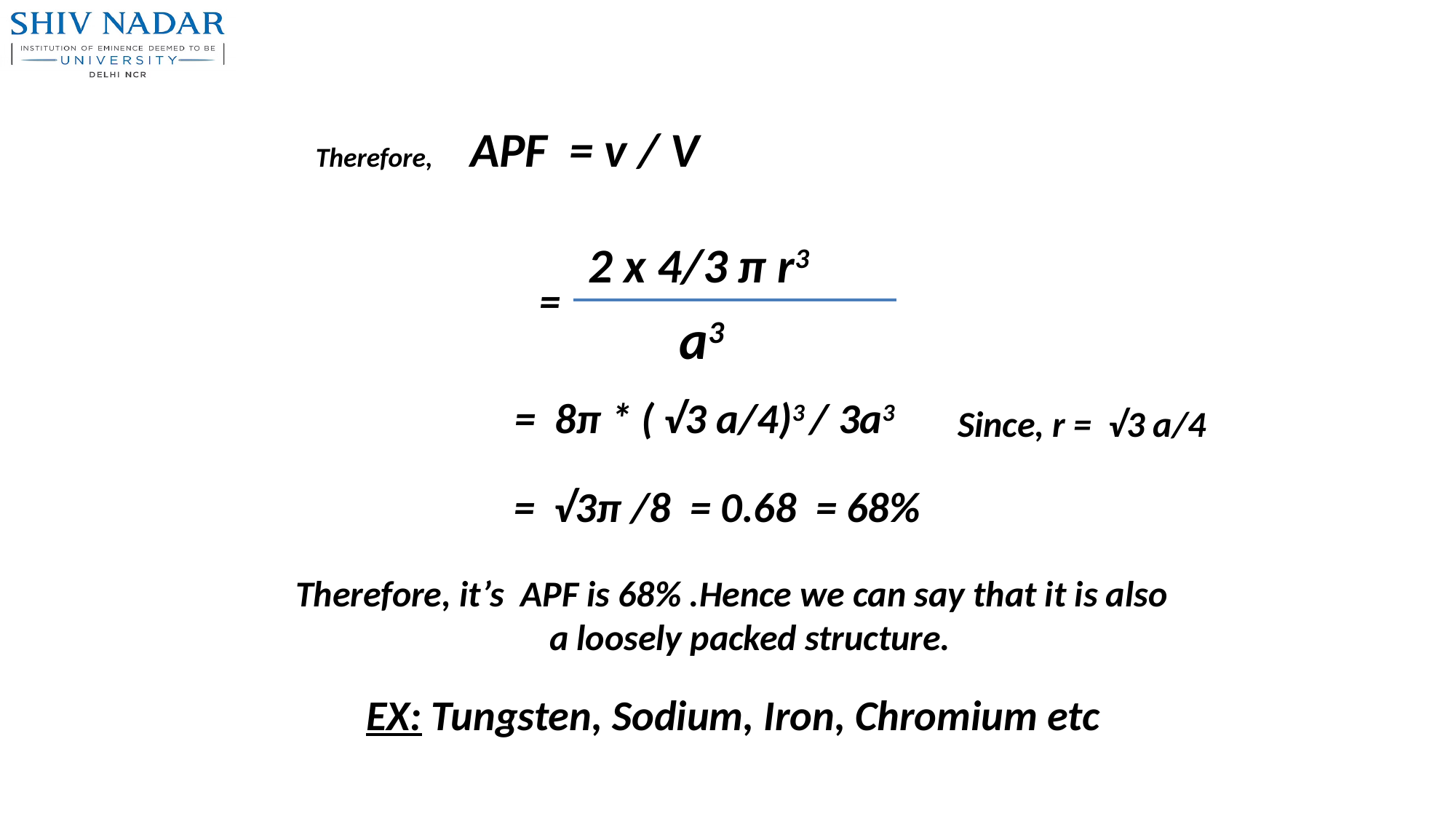

Therefore,      APF  = v / V

                         2 x 4/3 π r3
a3
=
=  8π * ( √3 a/4)3 / 3a3
=  √3π /8  = 0.68  = 68%
Since, r =  √3 a/4
Therefore, it’s  APF is 68% .Hence we can say that it is also
                               a loosely packed structure.
EX: Tungsten, Sodium, Iron, Chromium etc